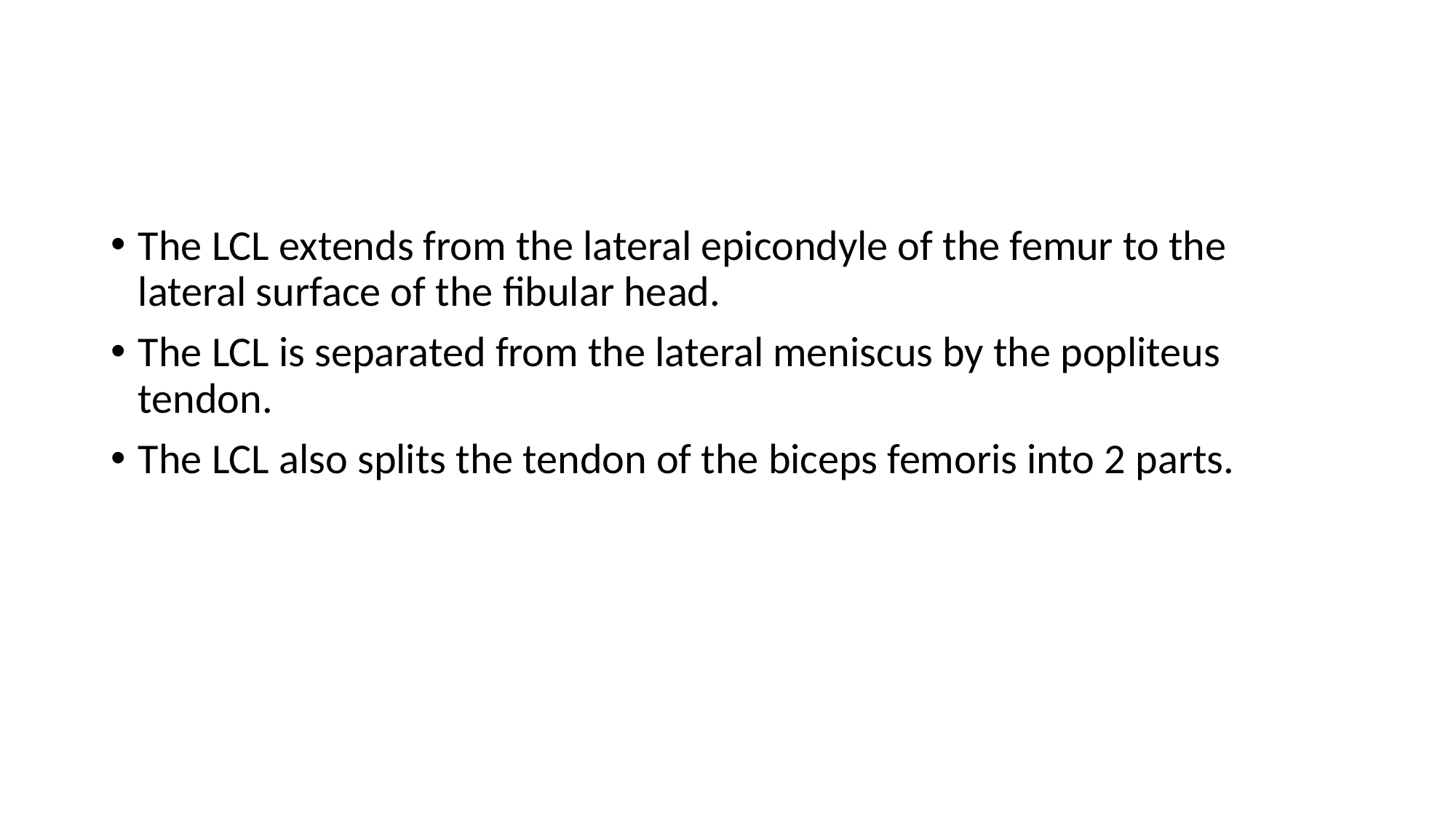

#
The LCL extends from the lateral epicondyle of the femur to the lateral surface of the fibular head.
The LCL is separated from the lateral meniscus by the popliteus tendon.
The LCL also splits the tendon of the biceps femoris into 2 parts.